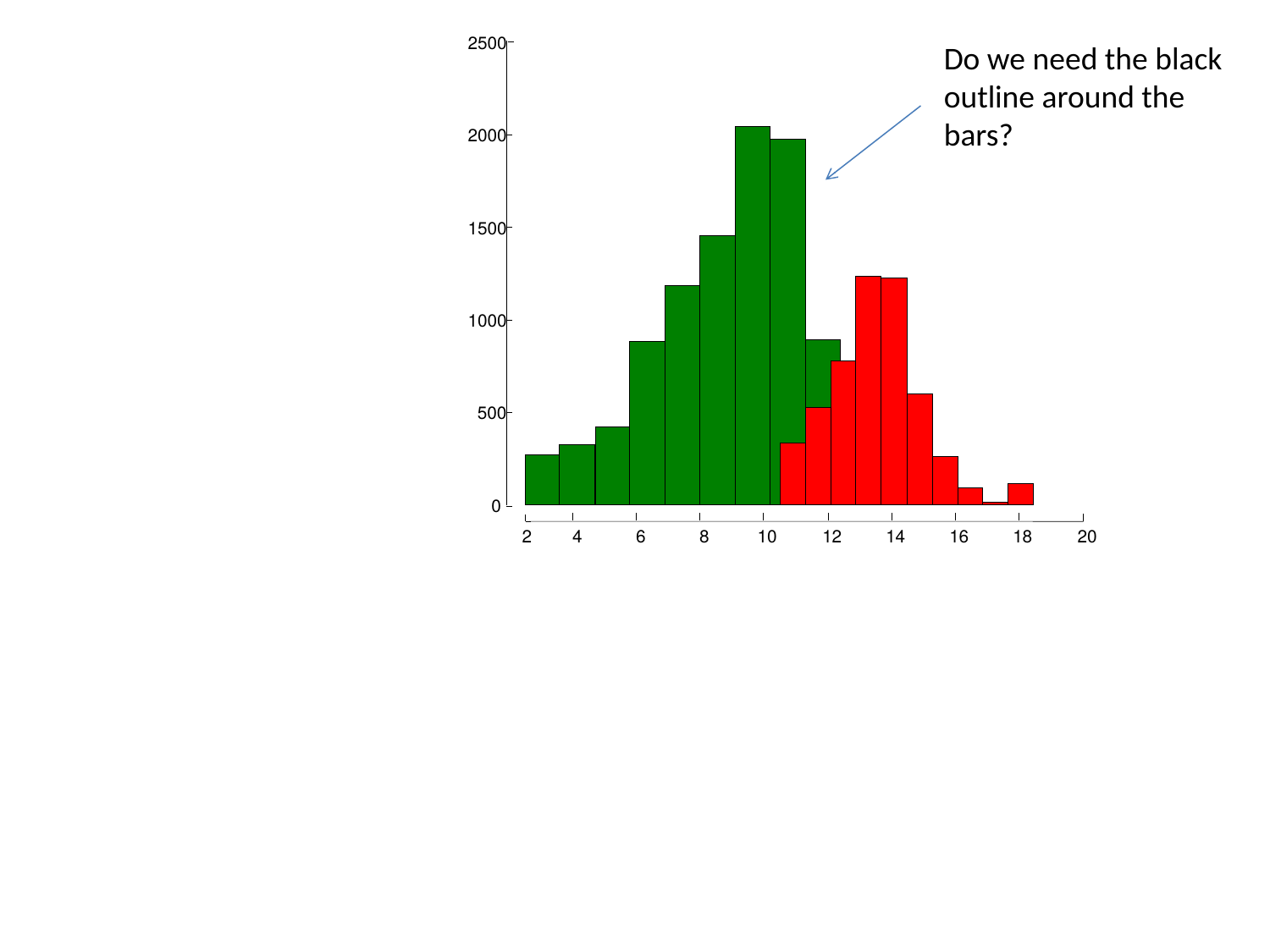

2500
Do we need the black outline around the bars?

2000

1500

1000

500

0

4
6
8
10
12
14
16
18
20
2